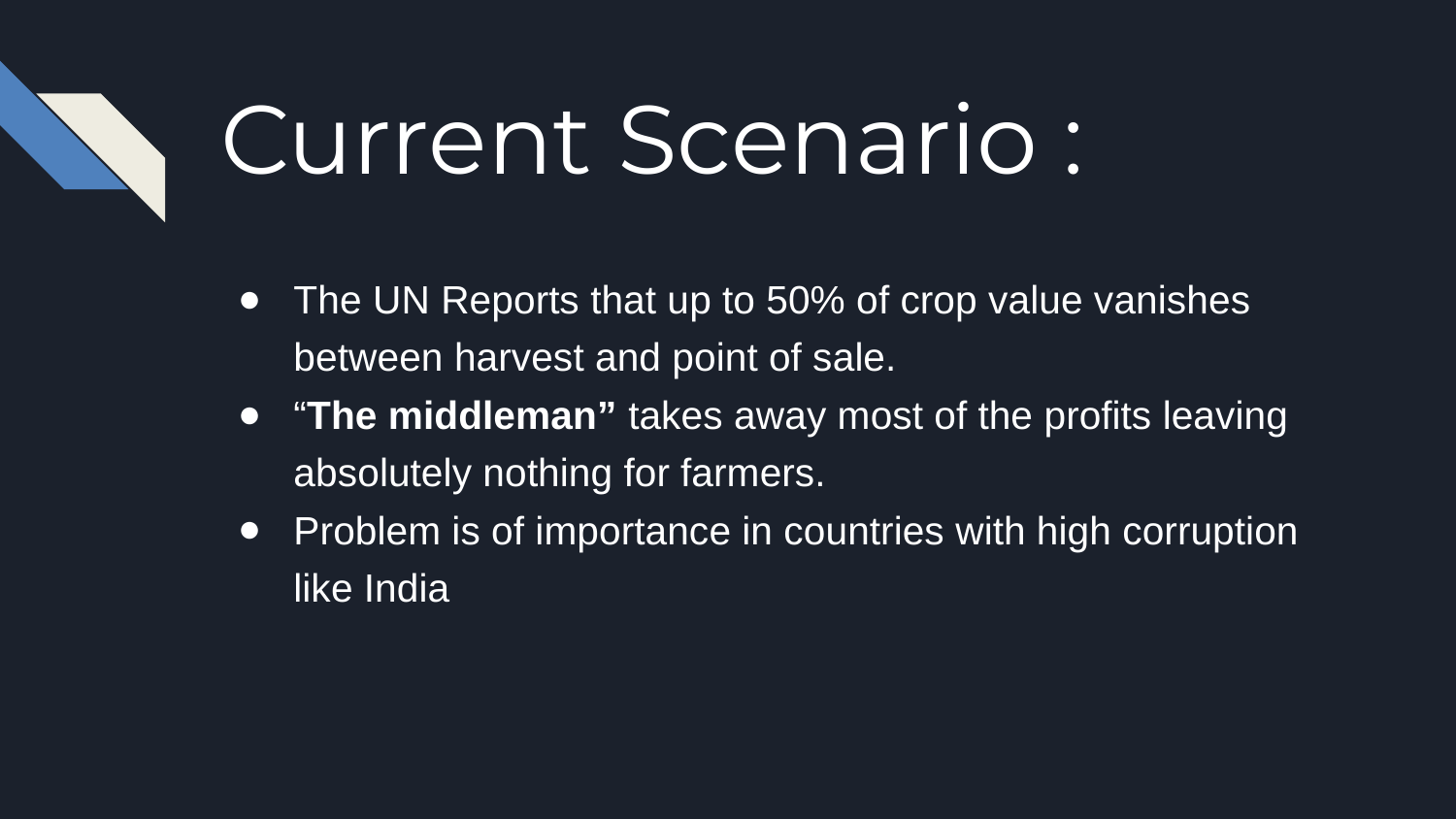

Current Scenario :

The UN Reports that up to 50% of crop value vanishes between harvest and point of sale.
“The middleman” takes away most of the profits leaving absolutely nothing for farmers.
Problem is of importance in countries with high corruption like India